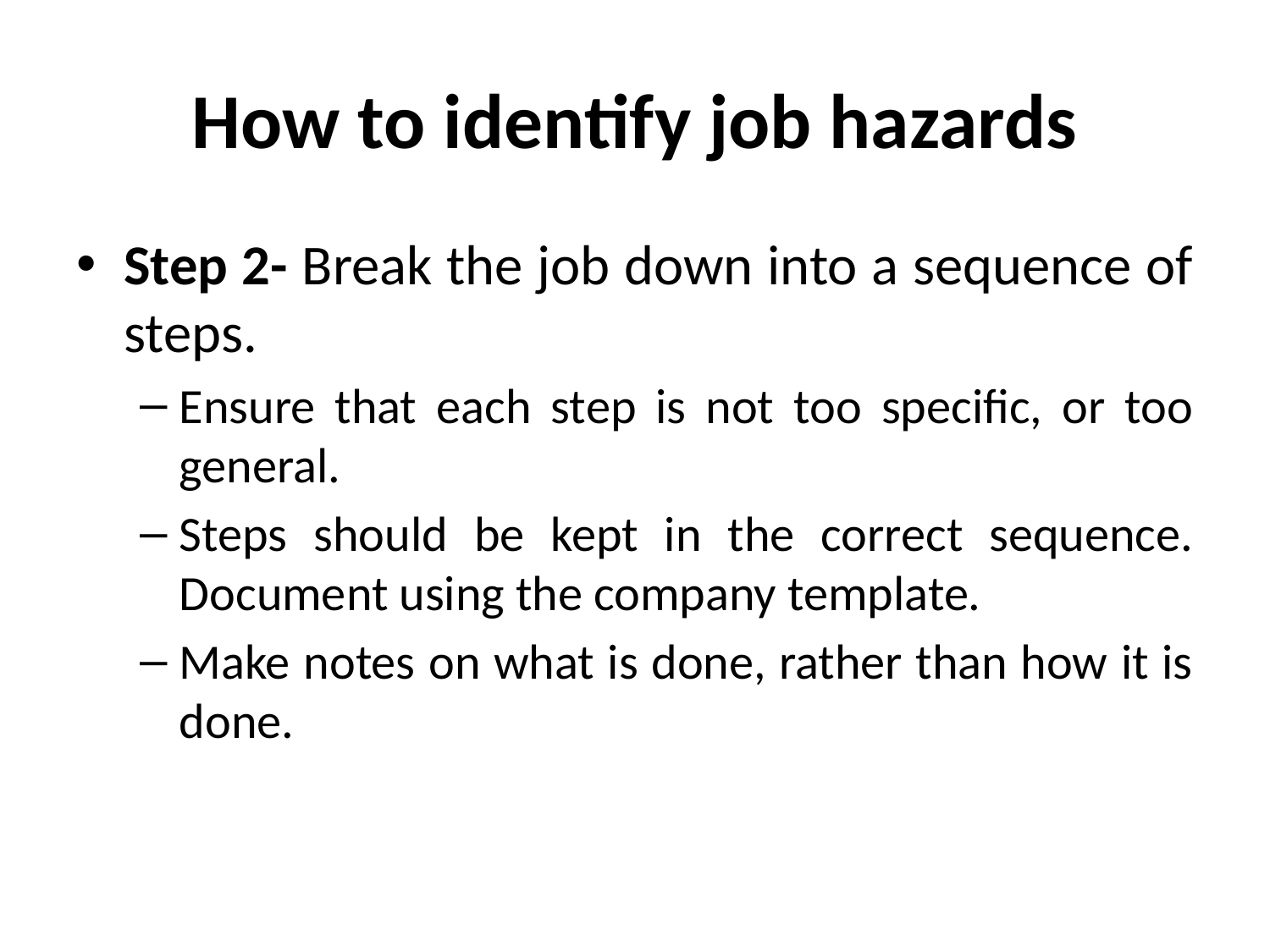

# How to identify job hazards
Step 2- Break the job down into a sequence of steps.
Ensure that each step is not too specific, or too general.
Steps should be kept in the correct sequence. Document using the company template.
Make notes on what is done, rather than how it is done.